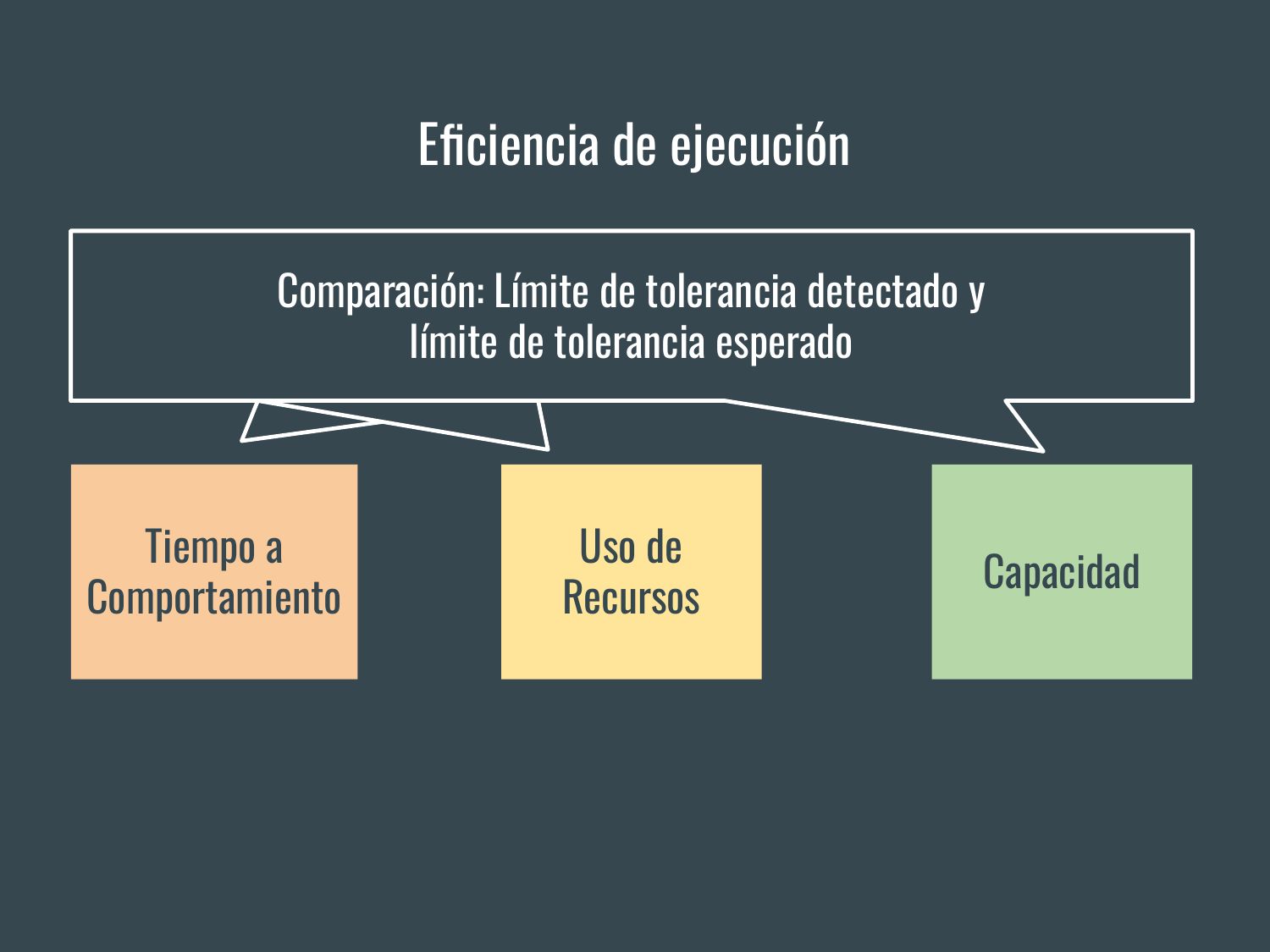

# Eficiencia de ejecución
Comparación: Tiempo transcurrido entre pedido y respuesta y
tiempo esperado o tiempo máximo tolerado
Comparación: Consumo de recursos y
consumo esperado o tolerado de recursos
Comparación: Límite de tolerancia detectado y
límite de tolerancia esperado
Tiempo a Comportamiento
Uso de Recursos
Capacidad